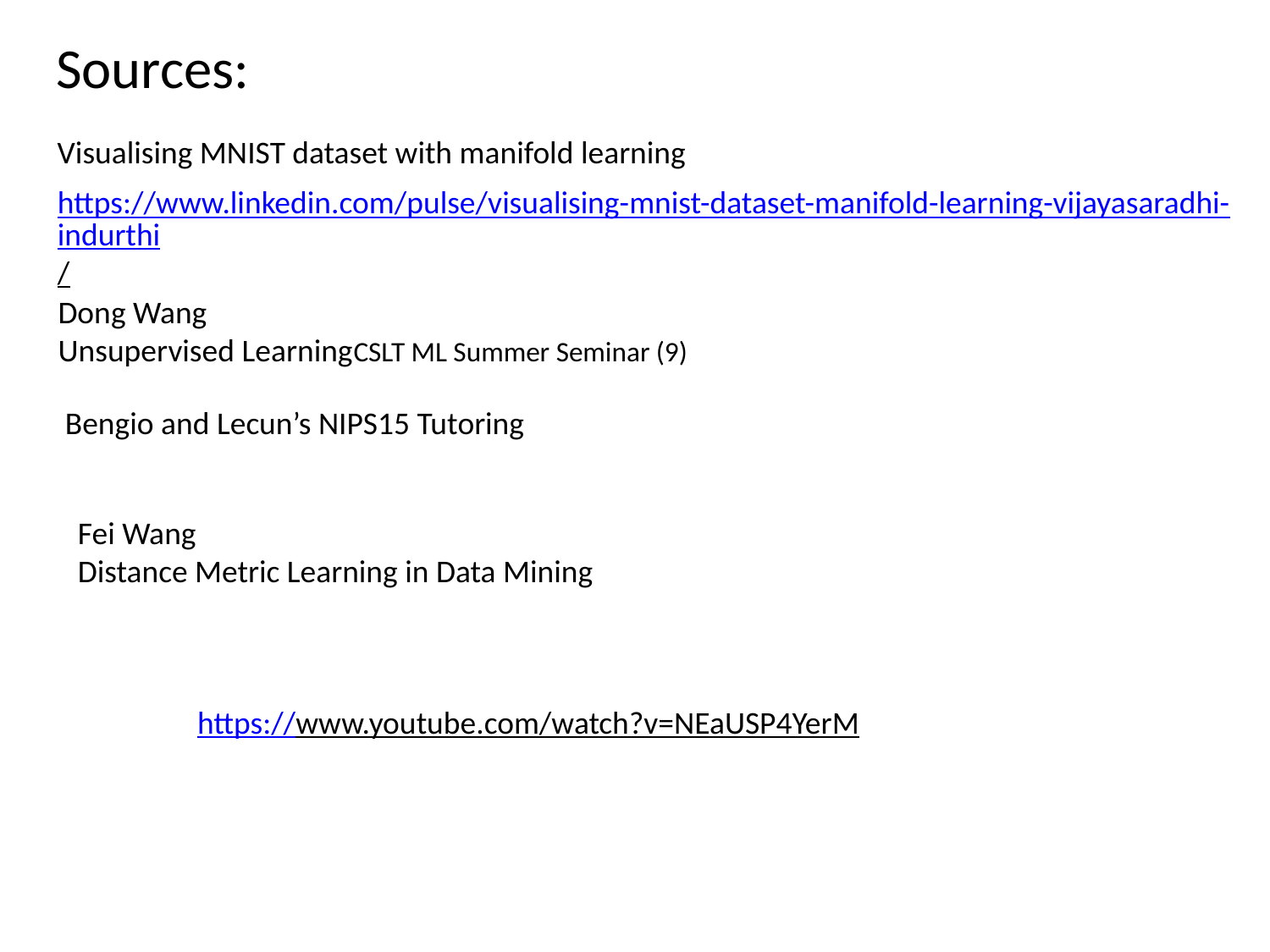

Sources:
Visualising MNIST dataset with manifold learning
https://www.linkedin.com/pulse/visualising-mnist-dataset-manifold-learning-vijayasaradhi-indurthi/
Dong Wang
Unsupervised LearningCSLT ML Summer Seminar (9)
Bengio and Lecun’s NIPS15 Tutoring

Fei Wang
Distance Metric Learning in Data Mining
https://www.youtube.com/watch?v=NEaUSP4YerM